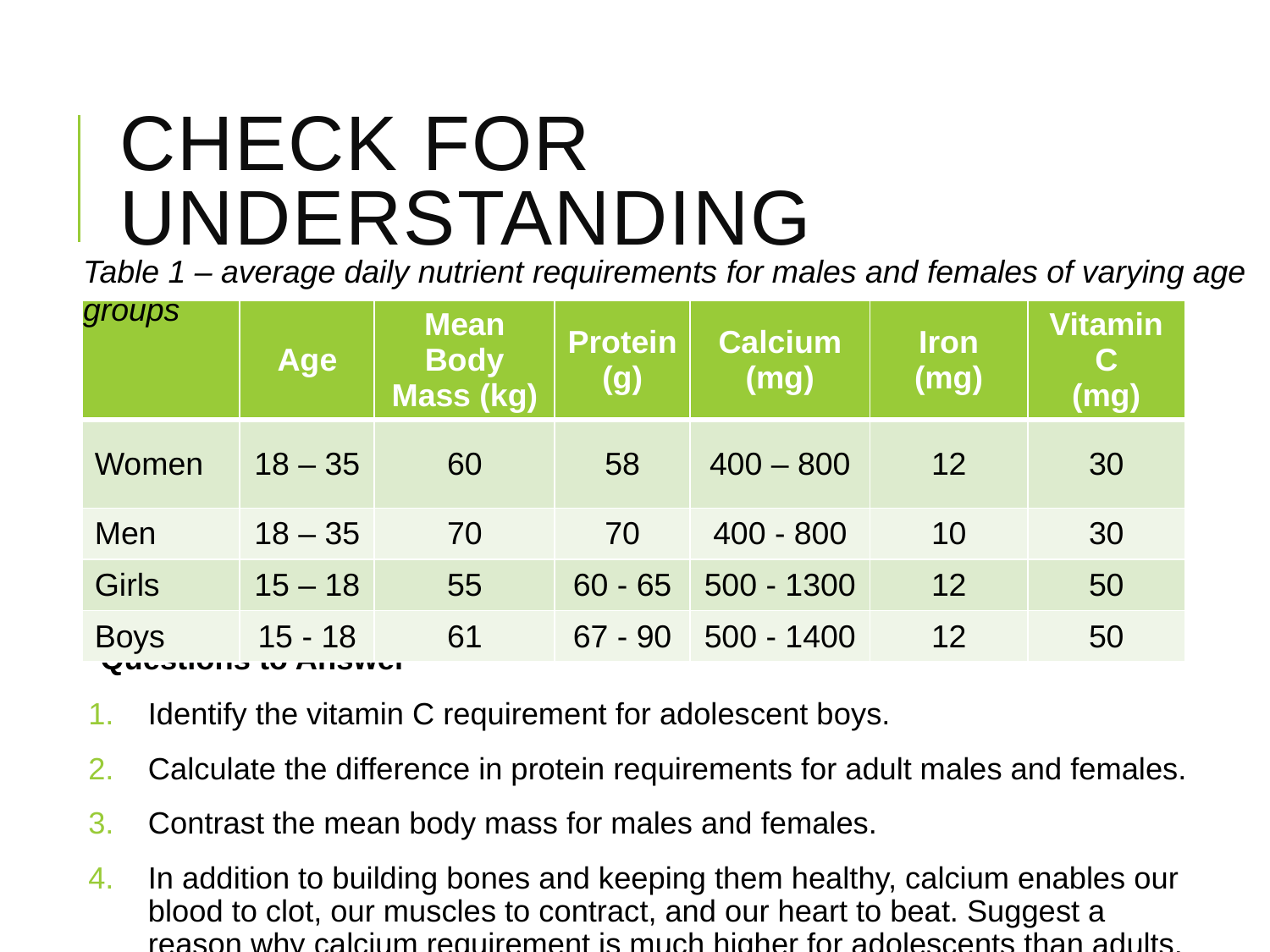

# Check for understanding
Table 1 – average daily nutrient requirements for males and females of varying age groups
|  | Age | Mean Body Mass (kg) | Protein (g) | Calcium (mg) | Iron (mg) | Vitamin C (mg) |
| --- | --- | --- | --- | --- | --- | --- |
| Women | 18 – 35 | 60 | 58 | 400 – 800 | 12 | 30 |
| Men | 18 – 35 | 70 | 70 | 400 - 800 | 10 | 30 |
| Girls | 15 – 18 | 55 | 60 - 65 | 500 - 1300 | 12 | 50 |
| Boys | 15 - 18 | 61 | 67 - 90 | 500 - 1400 | 12 | 50 |
Questions to Answer
Identify the vitamin C requirement for adolescent boys.
Calculate the difference in protein requirements for adult males and females.
Contrast the mean body mass for males and females.
In addition to building bones and keeping them healthy, calcium enables our blood to clot, our muscles to contract, and our heart to beat. Suggest a reason why calcium requirement is much higher for adolescents than adults.